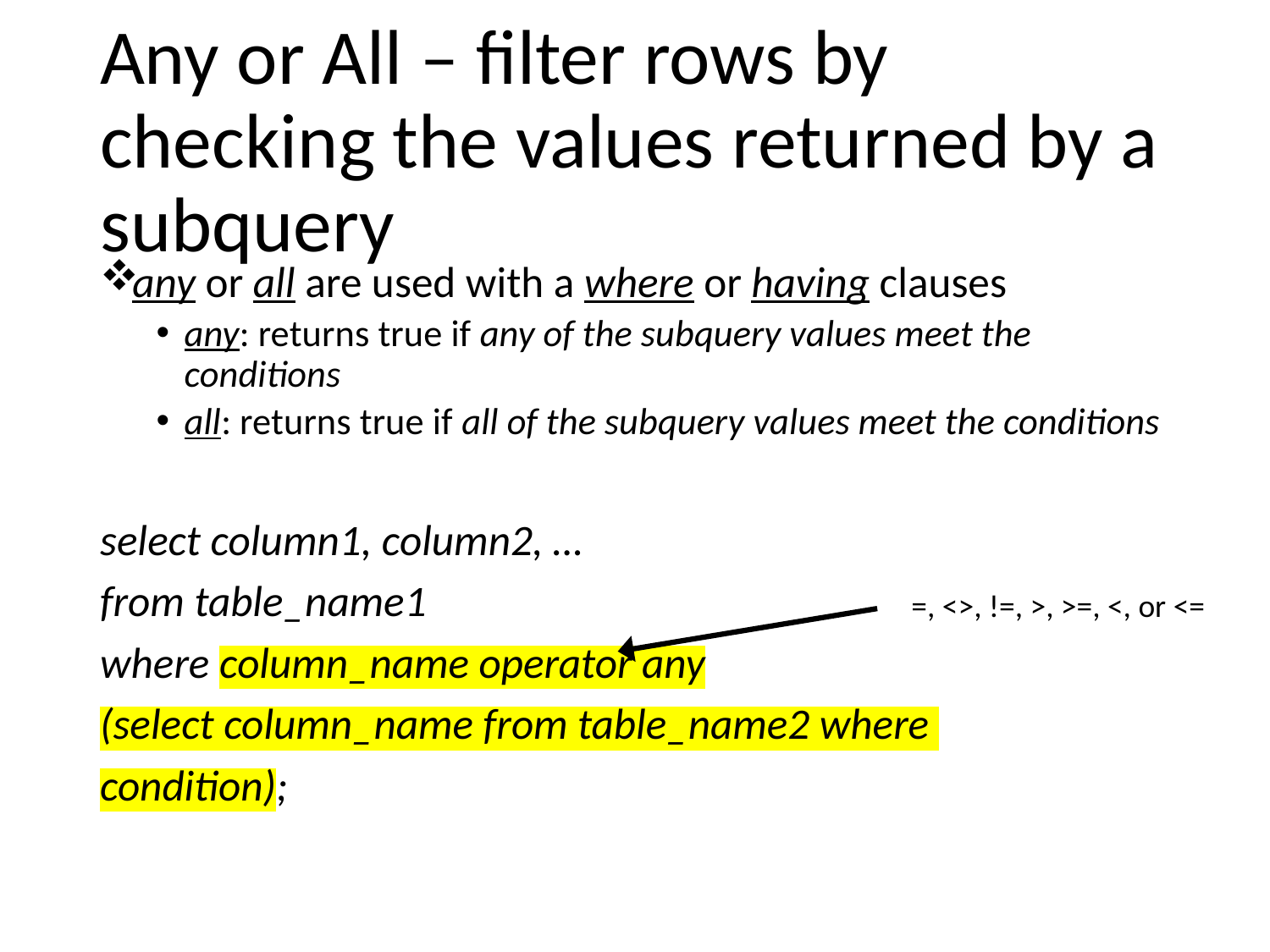

# Any or All – filter rows by checking the values returned by a subquery
any or all are used with a where or having clauses
any: returns true if any of the subquery values meet the conditions
all: returns true if all of the subquery values meet the conditions

select column1, column2, …
from table_name1
where column_name operator any
(select column_name from table_name2 where
condition);

=, <>, !=, >, >=, <, or <=